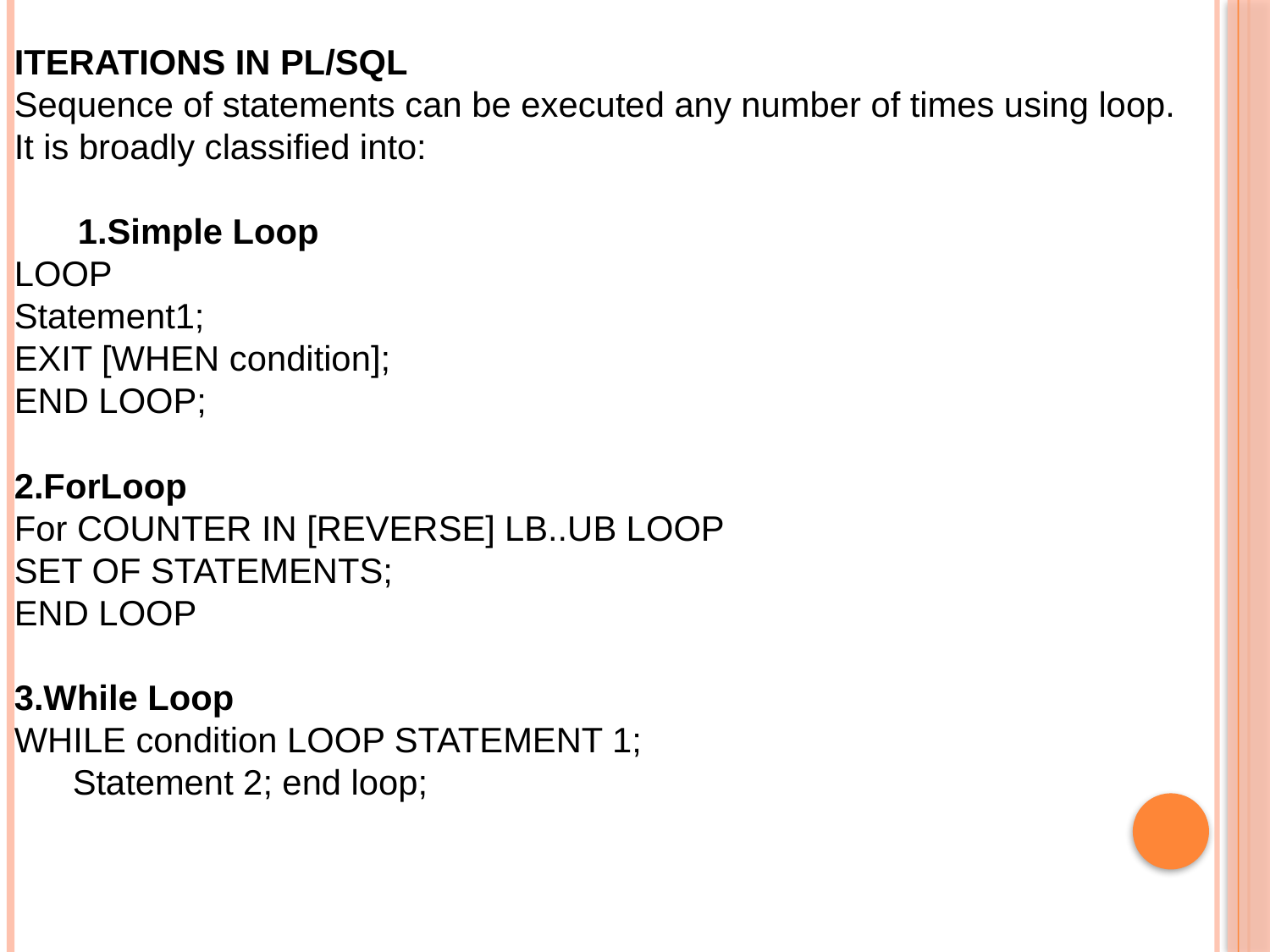

ITERATIONS IN PL/SQL
Sequence of statements can be executed any number of times using loop.
It is broadly classified into:

Simple Loop
LOOP
Statement1;
EXIT [WHEN condition];
END LOOP;

2.ForLoop
For COUNTER IN [REVERSE] LB..UB LOOP
SET OF STATEMENTS;
END LOOP

3.While Loop
WHILE condition LOOP STATEMENT 1;
      Statement 2; end loop;